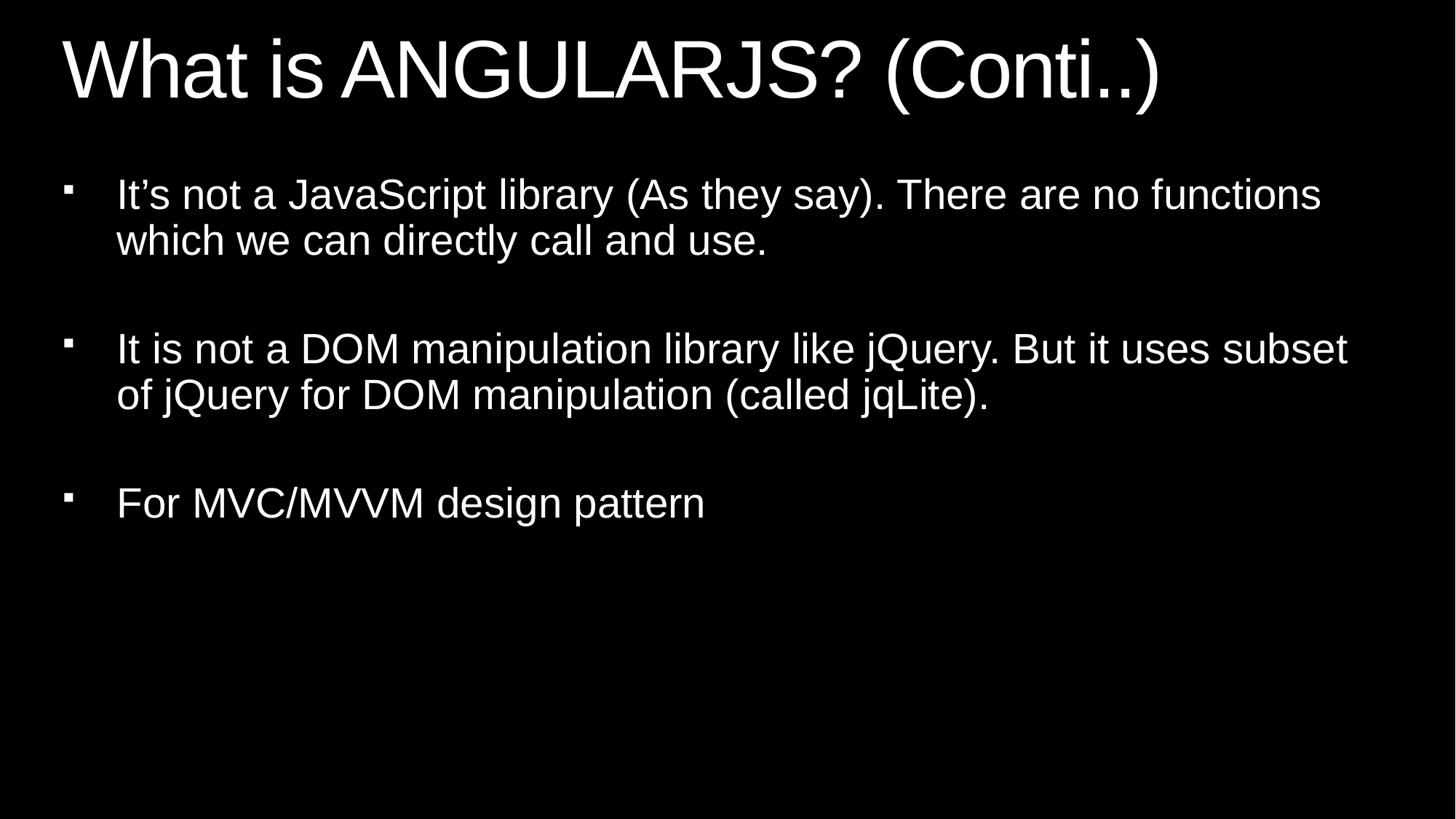

# What is ANGULARJS? (Conti..)
It’s not a JavaScript library (As they say). There are no functions which we can directly call and use.

It is not a DOM manipulation library like jQuery. But it uses subset of jQuery for DOM manipulation (called jqLite).

For MVC/MVVM design pattern